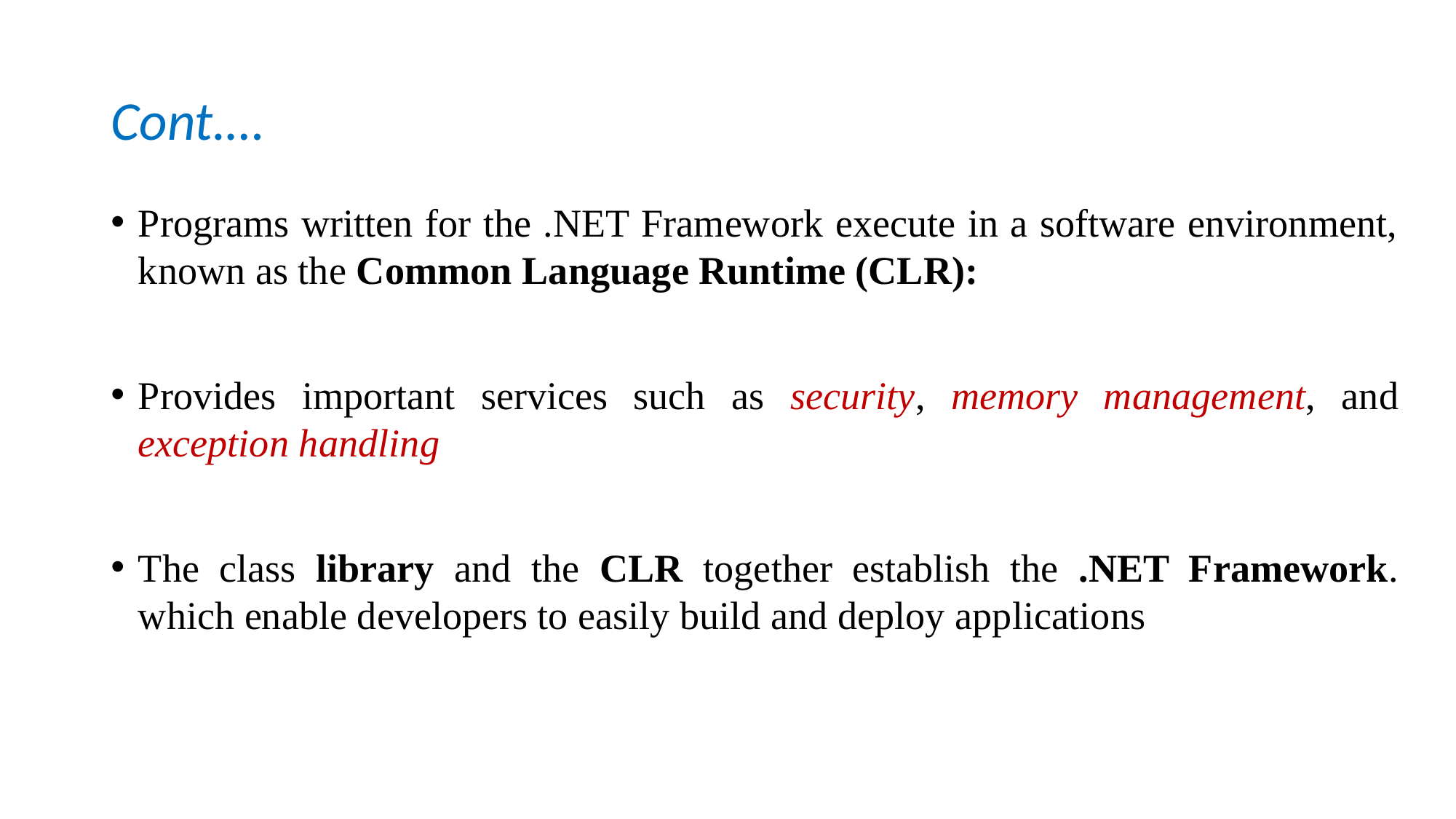

# Cont.…
Programs written for the .NET Framework execute in a software environment, known as the Common Language Runtime (CLR):

Provides important services such as security, memory management, and exception handling

The class library and the CLR together establish the .NET Framework. which enable developers to easily build and deploy applications